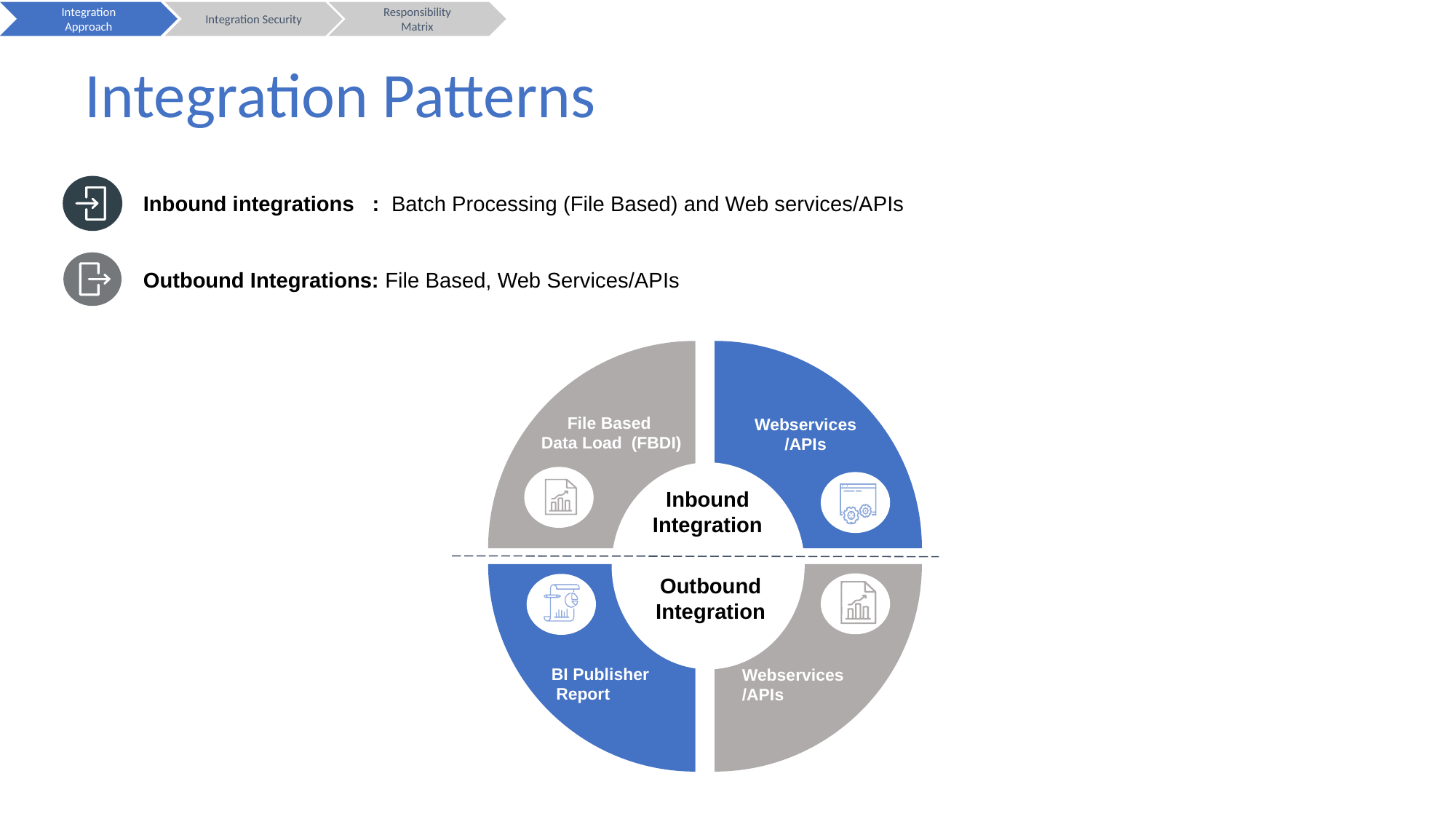

Integration Approach
Integration Security
Responsibility Matrix
# Integration Patterns

        Inbound integrations   :  Batch Processing (File Based) and Web services/APIs

        Outbound Integrations: File Based, Web Services/APIs

File Based
Data Load  (FBDI)
Webservices
/APIs

Inbound Integration

Outbound Integration

BI Publisher
 Report
Webservices
/APIs